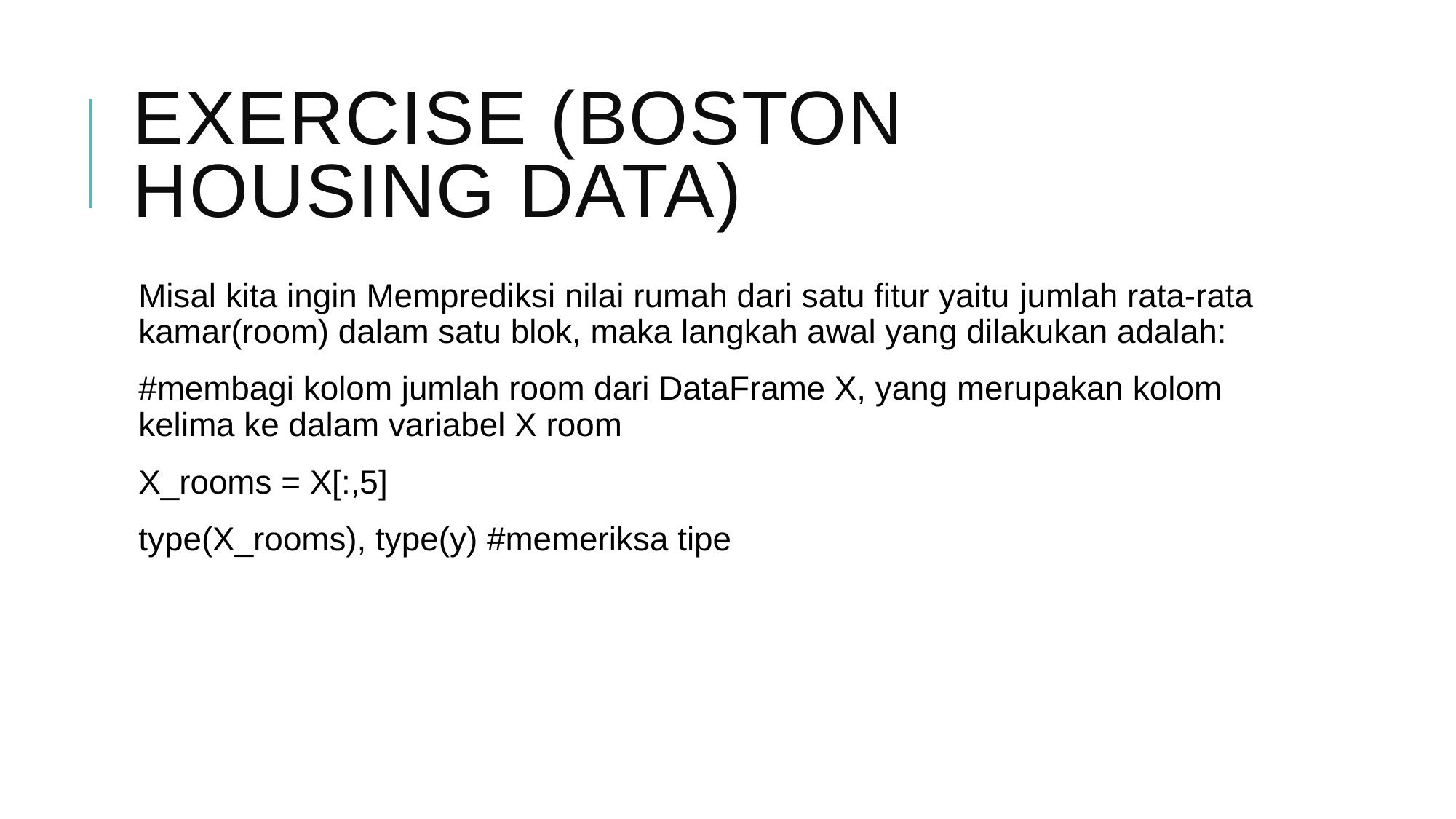

# Exercise (Boston housing data)
Misal kita ingin Memprediksi nilai rumah dari satu fitur yaitu jumlah rata-rata kamar(room) dalam satu blok, maka langkah awal yang dilakukan adalah:
#membagi kolom jumlah room dari DataFrame X, yang merupakan kolom kelima ke dalam variabel X room
X_rooms = X[:,5]
type(X_rooms), type(y) #memeriksa tipe